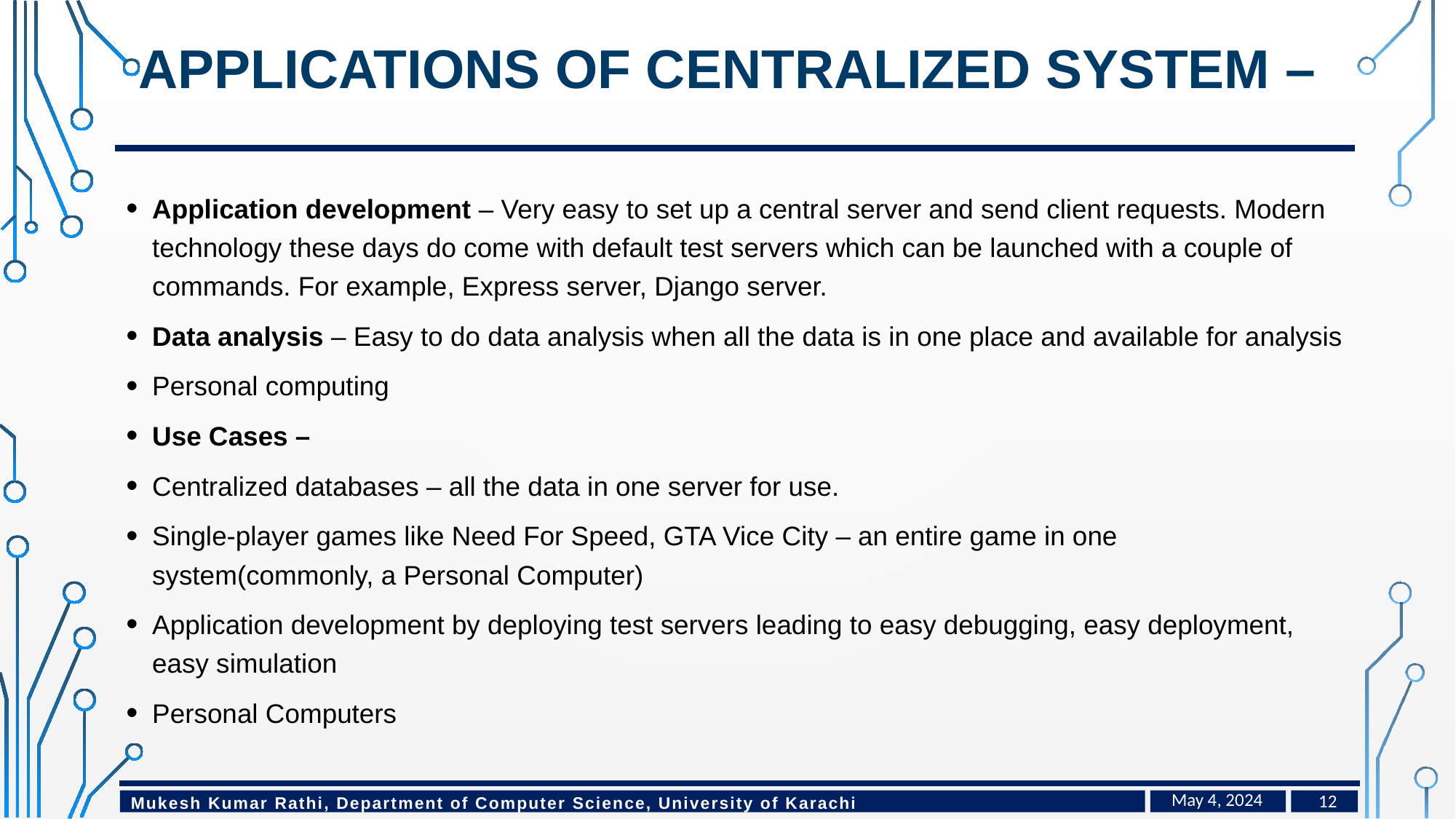

# Applications of Centralized System –
Application development – Very easy to set up a central server and send client requests. Modern technology these days do come with default test servers which can be launched with a couple of commands. For example, Express server, Django server.
Data analysis – Easy to do data analysis when all the data is in one place and available for analysis
Personal computing
Use Cases –
Centralized databases – all the data in one server for use.
Single-player games like Need For Speed, GTA Vice City – an entire game in one system(commonly, a Personal Computer)
Application development by deploying test servers leading to easy debugging, easy deployment, easy simulation
Personal Computers

May 4, 2024
12